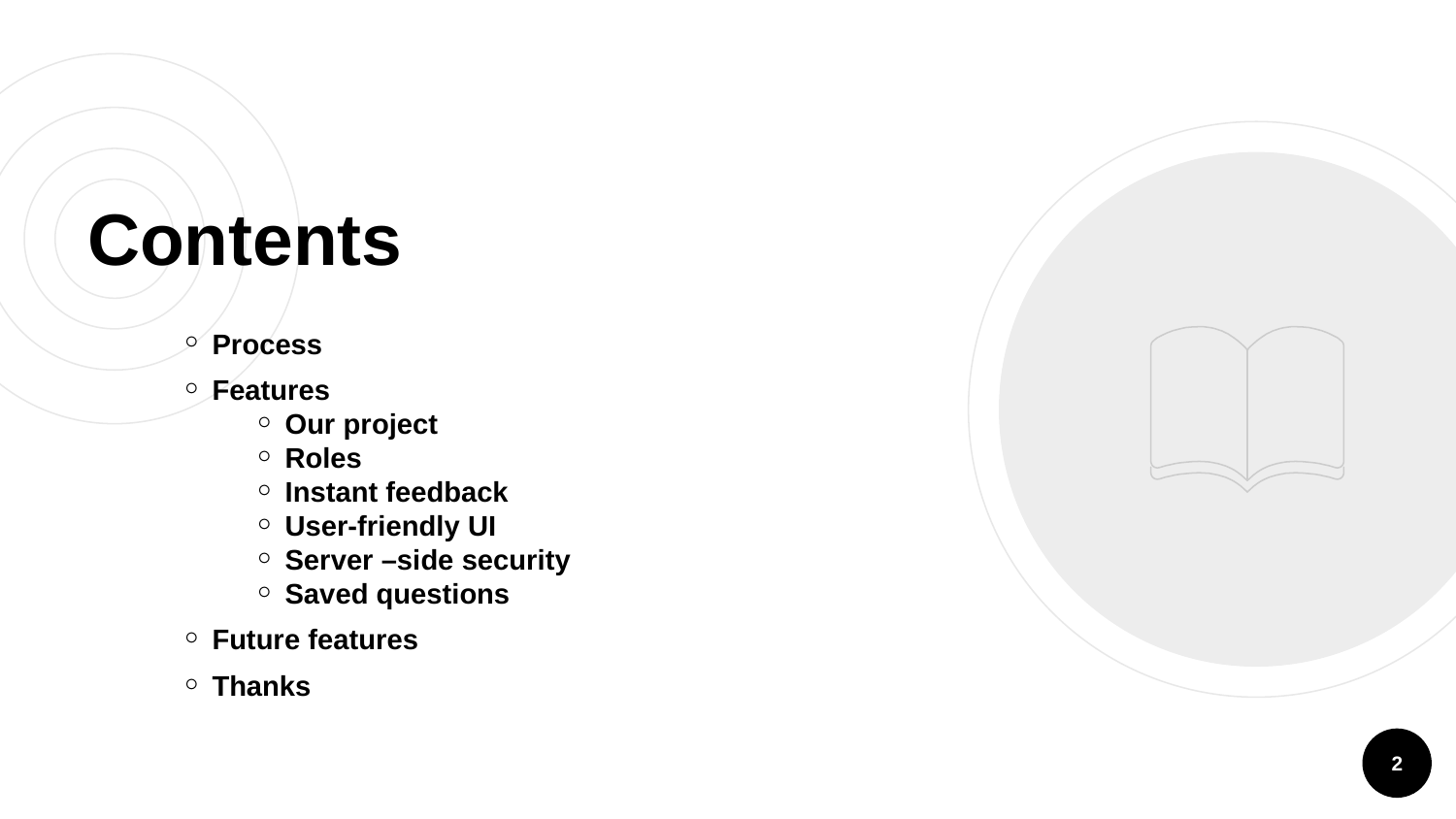

# Contents
Process
Features
Our project
Roles
Instant feedback
User-friendly UI
Server –side security
Saved questions
Future features
Thanks

2